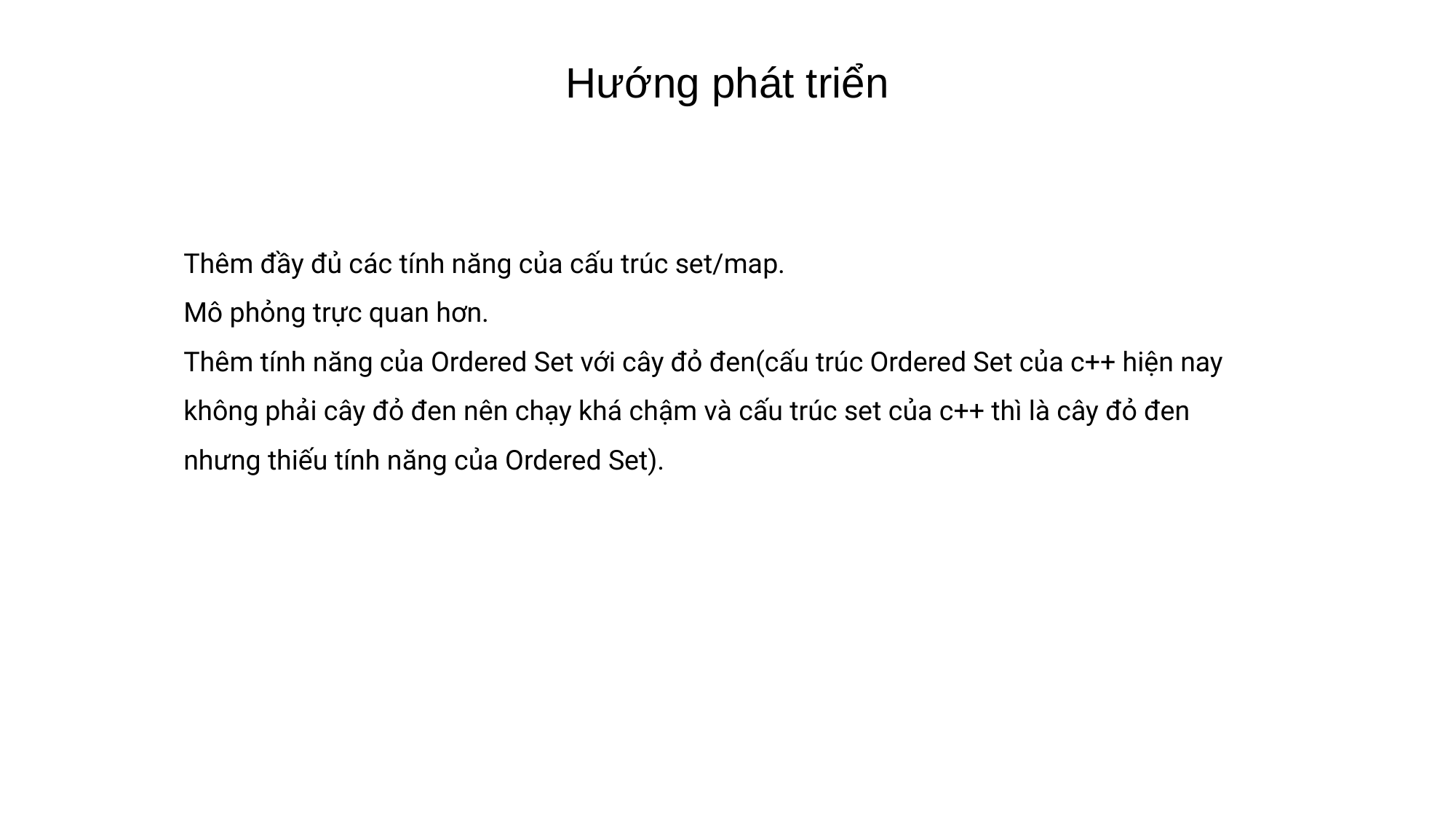

Hướng phát triển
Thêm đầy đủ các tính năng của cấu trúc set/map.
Mô phỏng trực quan hơn.
Thêm tính năng của Ordered Set với cây đỏ đen(cấu trúc Ordered Set của c++ hiện nay không phải cây đỏ đen nên chạy khá chậm và cấu trúc set của c++ thì là cây đỏ đen nhưng thiếu tính năng của Ordered Set).